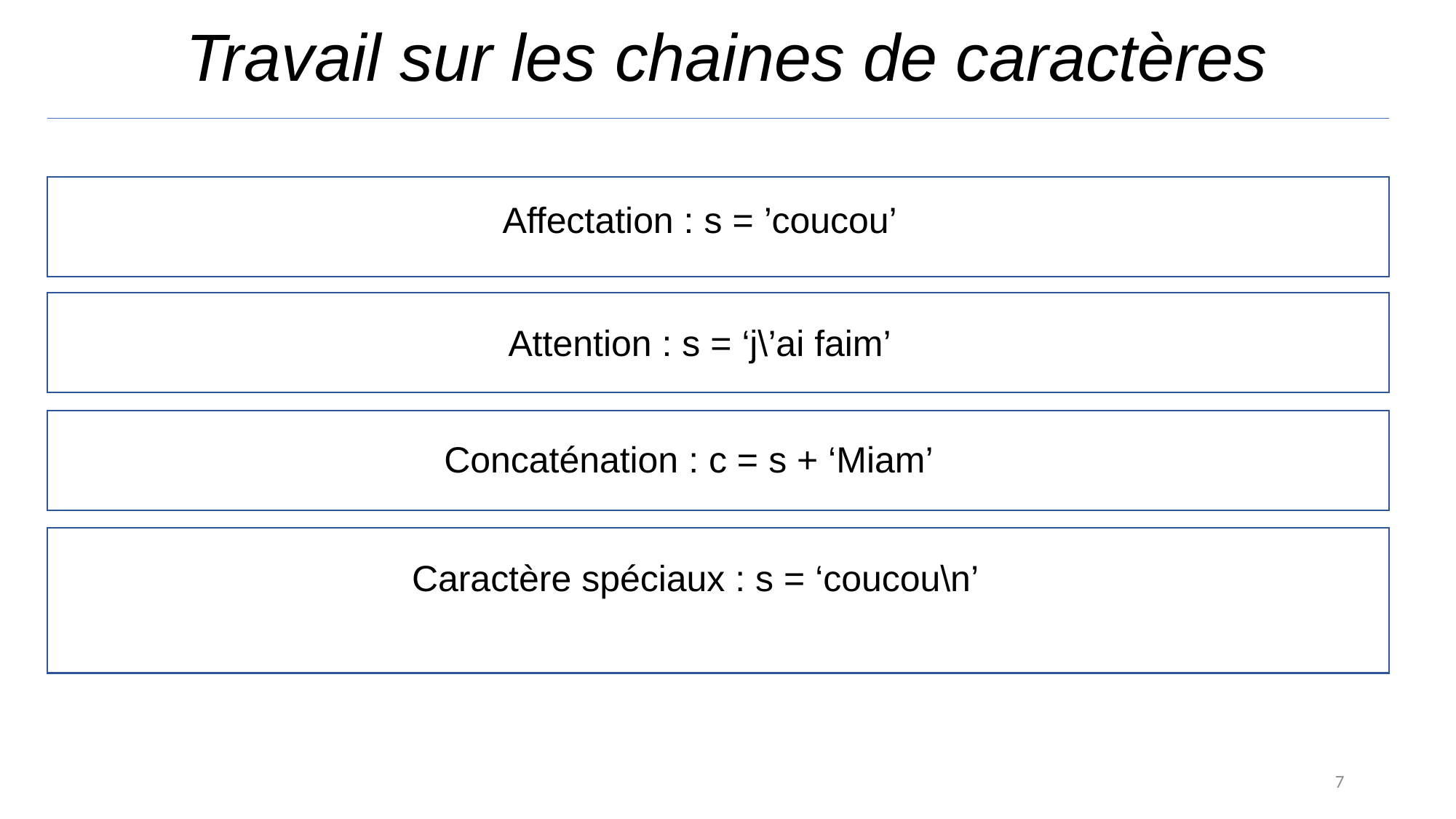

# Travail sur les chaines de caractères

Affectation : s = ’coucou’

Attention : s = ‘j\’ai faim’

Concaténation : c = s + ‘Miam’

Caractère spéciaux : s = ‘coucou\n’
7